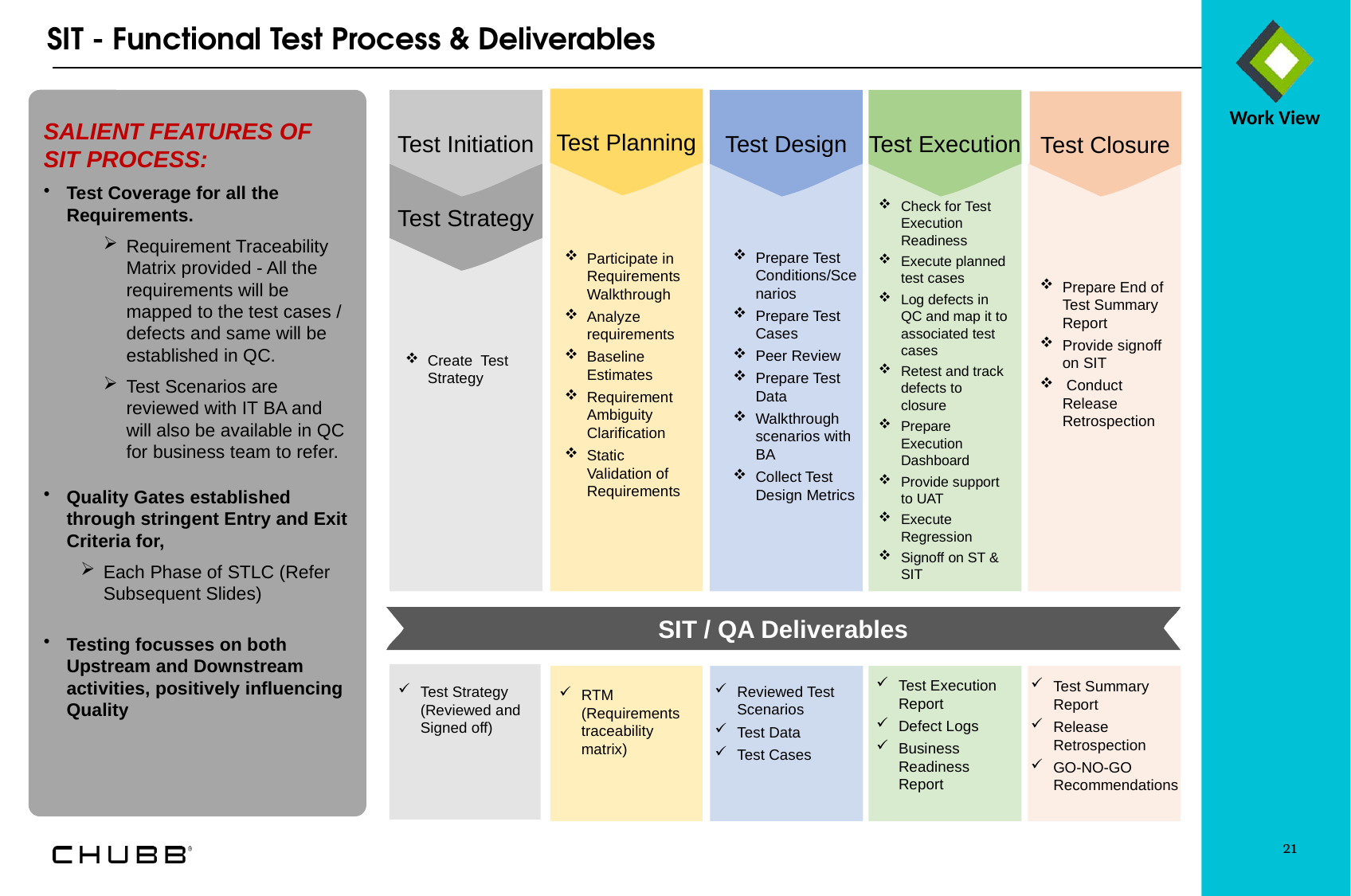

SIT - Functional Test Process & Deliverables
Test Planning
Test Initiation
Test Design
Test Execution

Test Strategy
Check for Test Execution Readiness
Execute planned test cases
Log defects in QC and map it to associated test cases
Retest and track defects to closure
Prepare Execution Dashboard
Provide support to UAT
Execute Regression
Signoff on ST & SIT
Prepare Test Conditions/Scenarios
Prepare Test Cases
Peer Review
Prepare Test Data
Walkthrough scenarios with  BA
Collect Test Design Metrics

Participate in Requirements Walkthrough
Analyze requirements
Baseline Estimates
Requirement Ambiguity Clarification
Static Validation of Requirements
Prepare End of Test Summary Report
Provide signoff on SIT
 Conduct Release Retrospection
Create  Test Strategy
SIT / QA Deliverables

SALIENT FEATURES OF SIT PROCESS:
Test Coverage for all the Requirements.
Requirement Traceability Matrix provided - All the requirements will be mapped to the test cases / defects and same will be established in QC.
Test Scenarios are reviewed with IT BA and will also be available in QC for business team to refer.

Quality Gates established through stringent Entry and Exit Criteria for,
Each Phase of STLC (Refer Subsequent Slides)

Testing focusses on both Upstream and Downstream activities, positively influencing Quality
Test Closure
Test Execution Report
Defect Logs
Business Readiness Report
Test Summary Report
Release Retrospection
GO-NO-GO Recommendations
Reviewed Test Scenarios
Test Data
Test Cases
Test Strategy (Reviewed and Signed off)
RTM (Requirements traceability matrix)
21